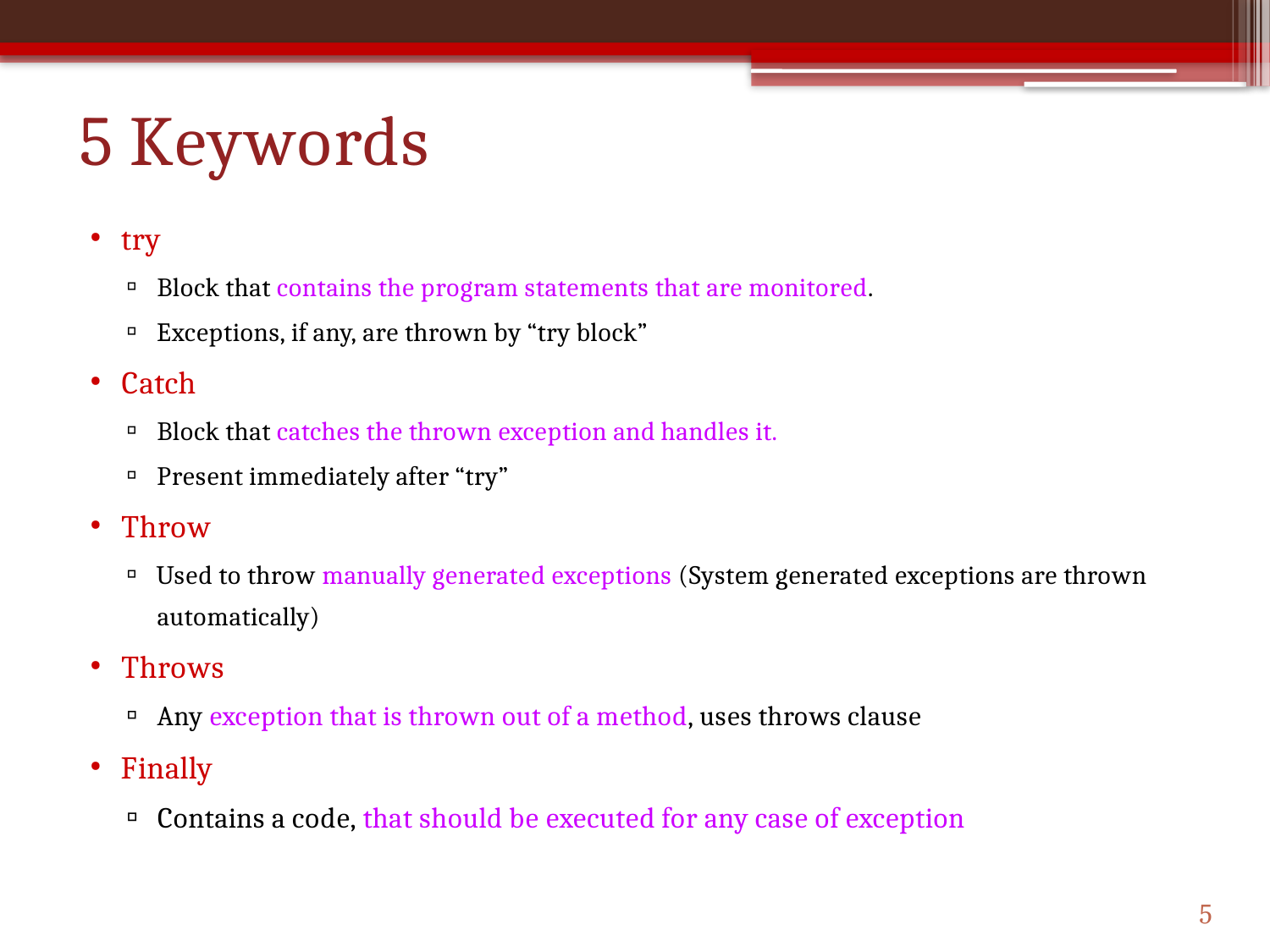

# 5 Keywords
try
Block that contains the program statements that are monitored.
Exceptions, if any, are thrown by “try block”
Catch
Block that catches the thrown exception and handles it.
Present immediately after “try”
Throw
Used to throw manually generated exceptions (System generated exceptions are thrown automatically)
Throws
Any exception that is thrown out of a method, uses throws clause
Finally
Contains a code, that should be executed for any case of exception
5